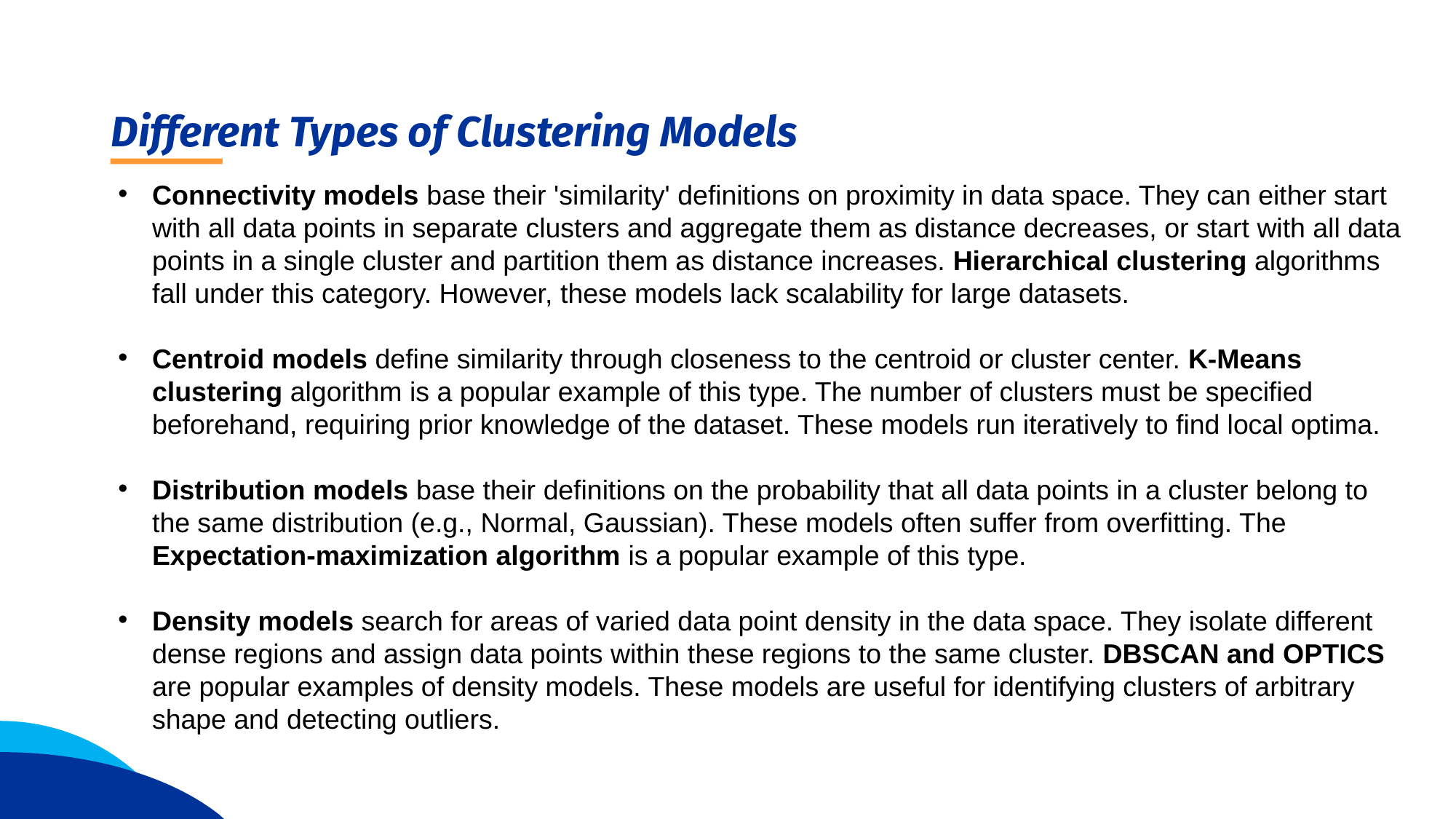

Different Types of Clustering Models

Connectivity models base their 'similarity' definitions on proximity in data space. They can either start with all data points in separate clusters and aggregate them as distance decreases, or start with all data points in a single cluster and partition them as distance increases. Hierarchical clustering algorithms fall under this category. However, these models lack scalability for large datasets.

Centroid models define similarity through closeness to the centroid or cluster center. K-Means clustering algorithm is a popular example of this type. The number of clusters must be specified beforehand, requiring prior knowledge of the dataset. These models run iteratively to find local optima.

Distribution models base their definitions on the probability that all data points in a cluster belong to the same distribution (e.g., Normal, Gaussian). These models often suffer from overfitting. The Expectation-maximization algorithm is a popular example of this type.

Density models search for areas of varied data point density in the data space. They isolate different dense regions and assign data points within these regions to the same cluster. DBSCAN and OPTICS are popular examples of density models. These models are useful for identifying clusters of arbitrary shape and detecting outliers.